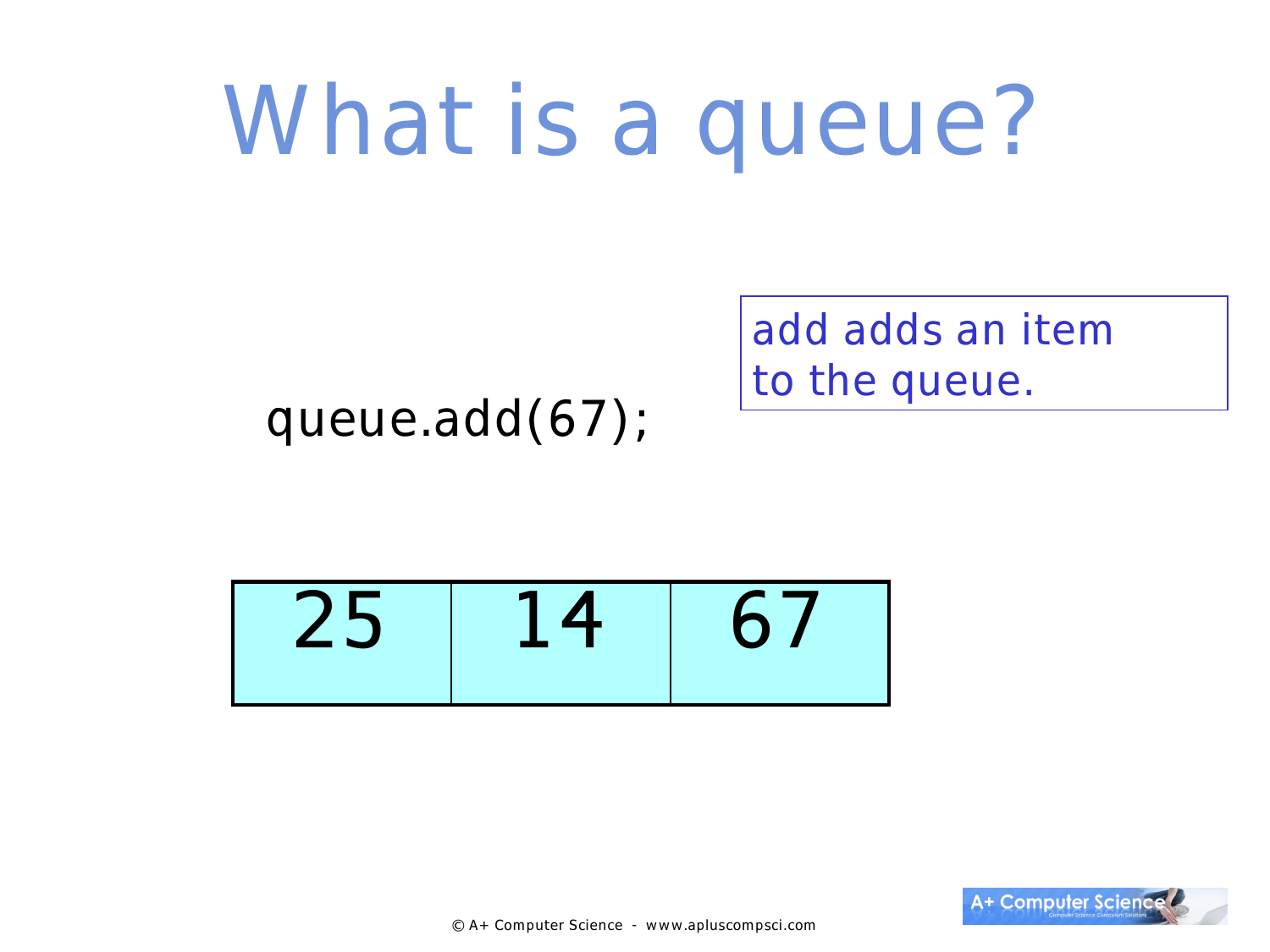

What is a queue?
add adds an item
to the queue.
queue.add(67);
| 25 | 14 | 67 |
| --- | --- | --- |

© A+ Computer Science  -  www.apluscompsci.com